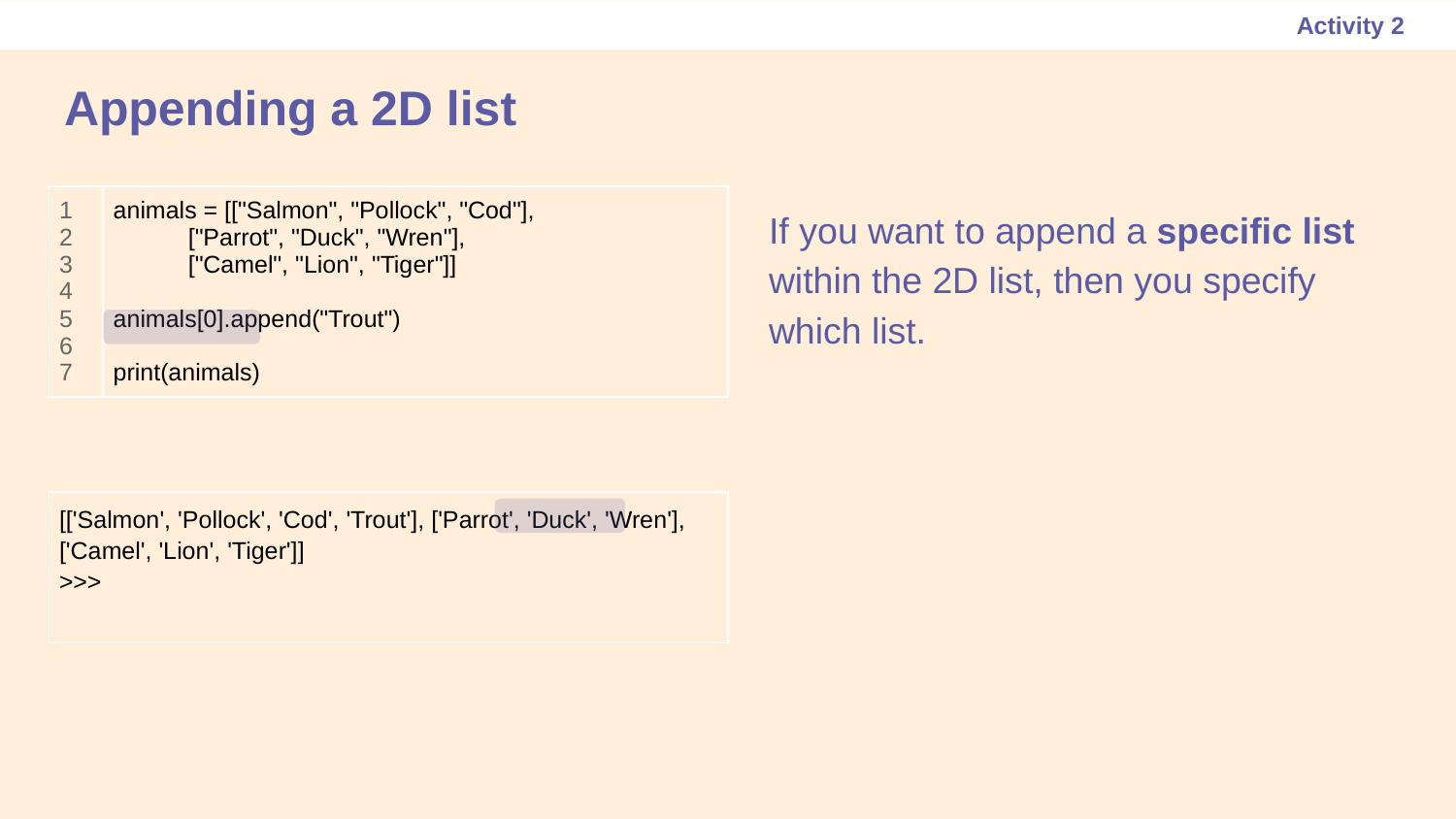

Activity 2
# Appending a 2D list
| 1 2 3 4 5 6 7 | animals = [["Salmon", "Pollock", "Cod"], ["Parrot", "Duck", "Wren"], ["Camel", "Lion", "Tiger"]] animals[0].append("Trout") print(animals) |
| --- | --- |
If you want to append a specific list within the 2D list, then you specify which list.

| [['Salmon', 'Pollock', 'Cod', 'Trout'], ['Parrot', 'Duck', 'Wren'], ['Camel', 'Lion', 'Tiger']] >>> |
| --- |